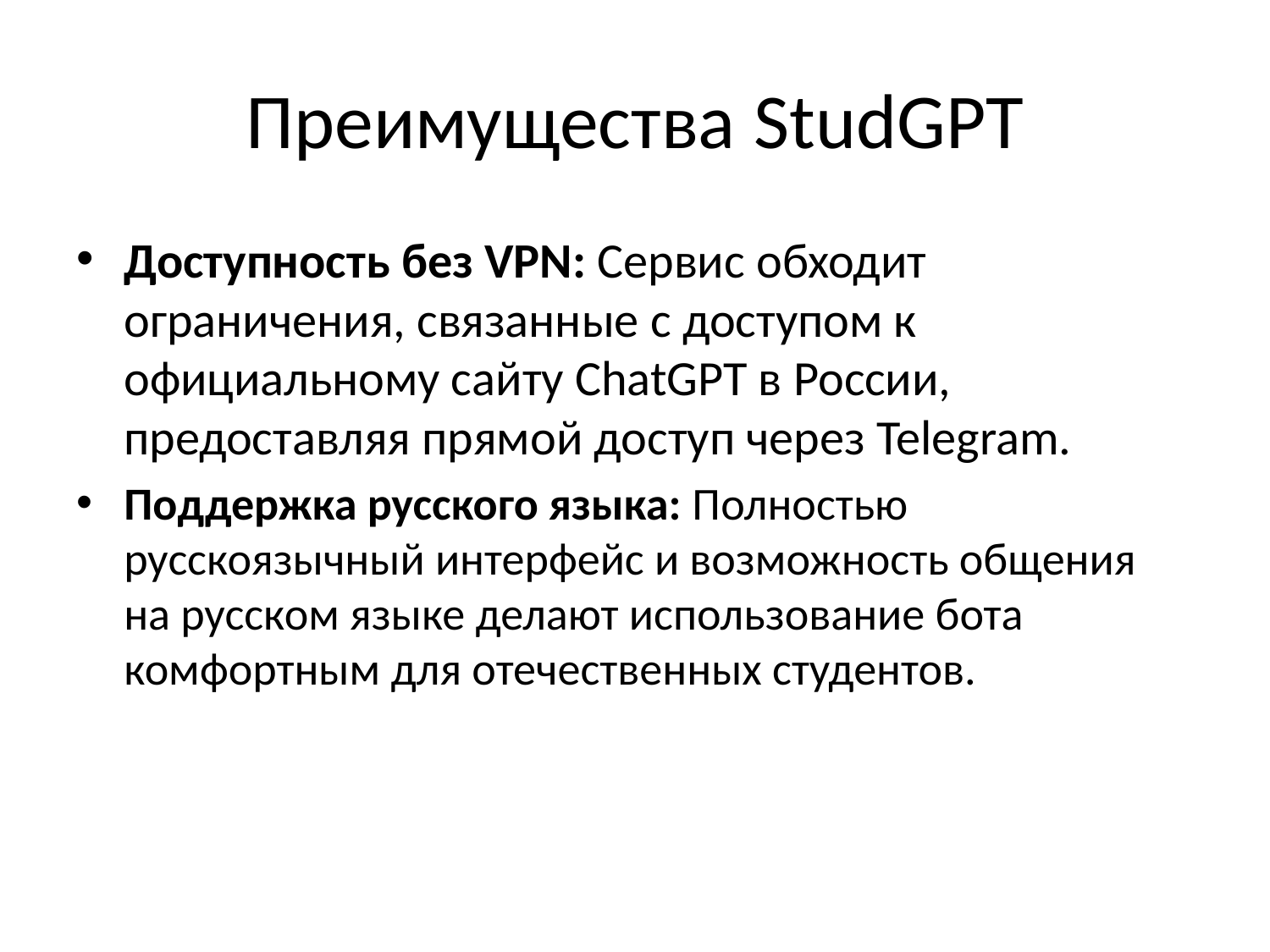

# Преимущества StudGPT
Доступность без VPN: Сервис обходит ограничения, связанные с доступом к официальному сайту ChatGPT в России, предоставляя прямой доступ через Telegram.
Поддержка русского языка: Полностью русскоязычный интерфейс и возможность общения на русском языке делают использование бота комфортным для отечественных студентов.